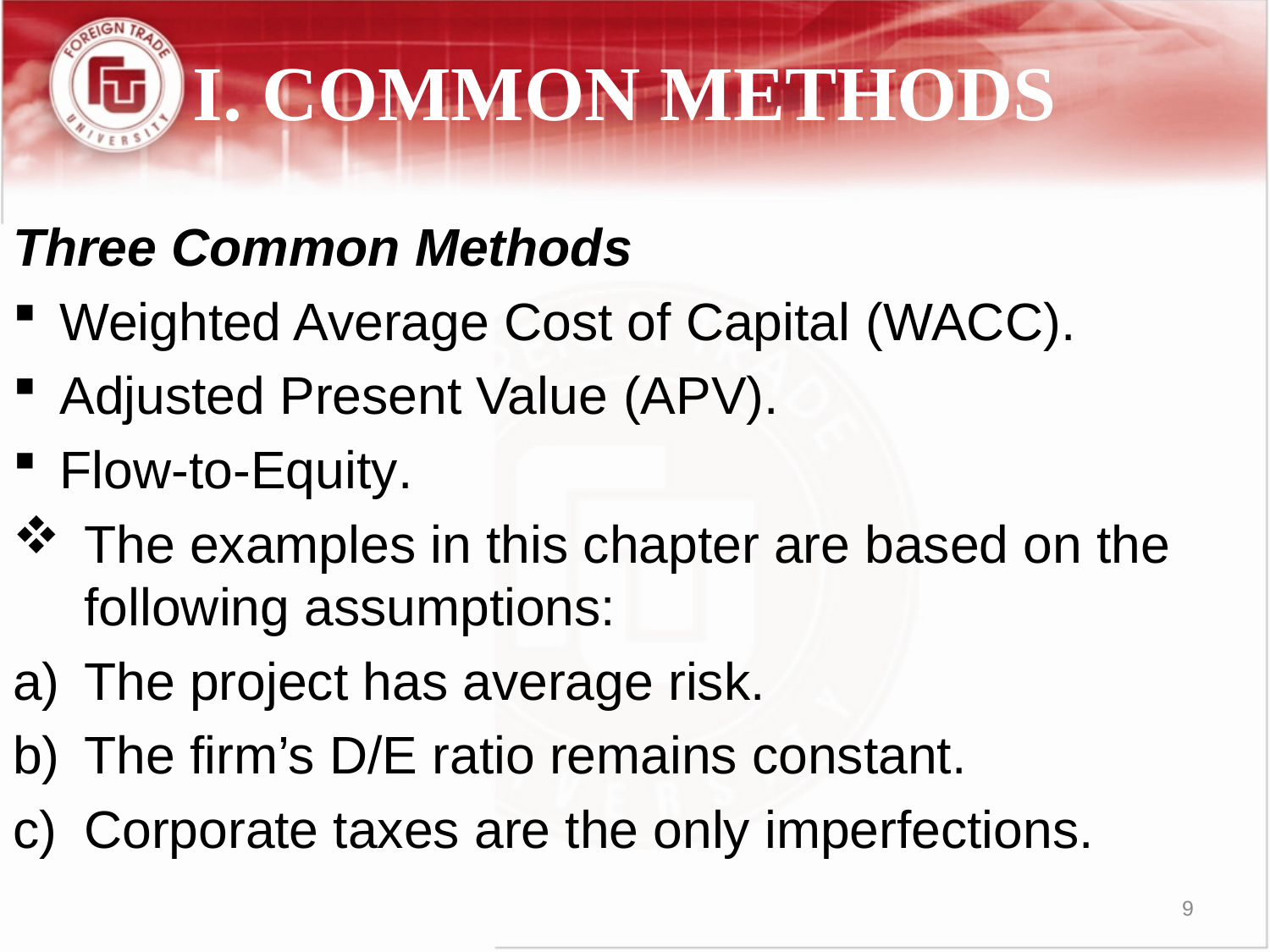

I. COMMON METHODS
Three Common Methods
Weighted Average Cost of Capital (WACC).
Adjusted Present Value (APV).
Flow-to-Equity.
The examples in this chapter are based on the following assumptions:
The project has average risk.
The firm’s D/E ratio remains constant.
Corporate taxes are the only imperfections.
9